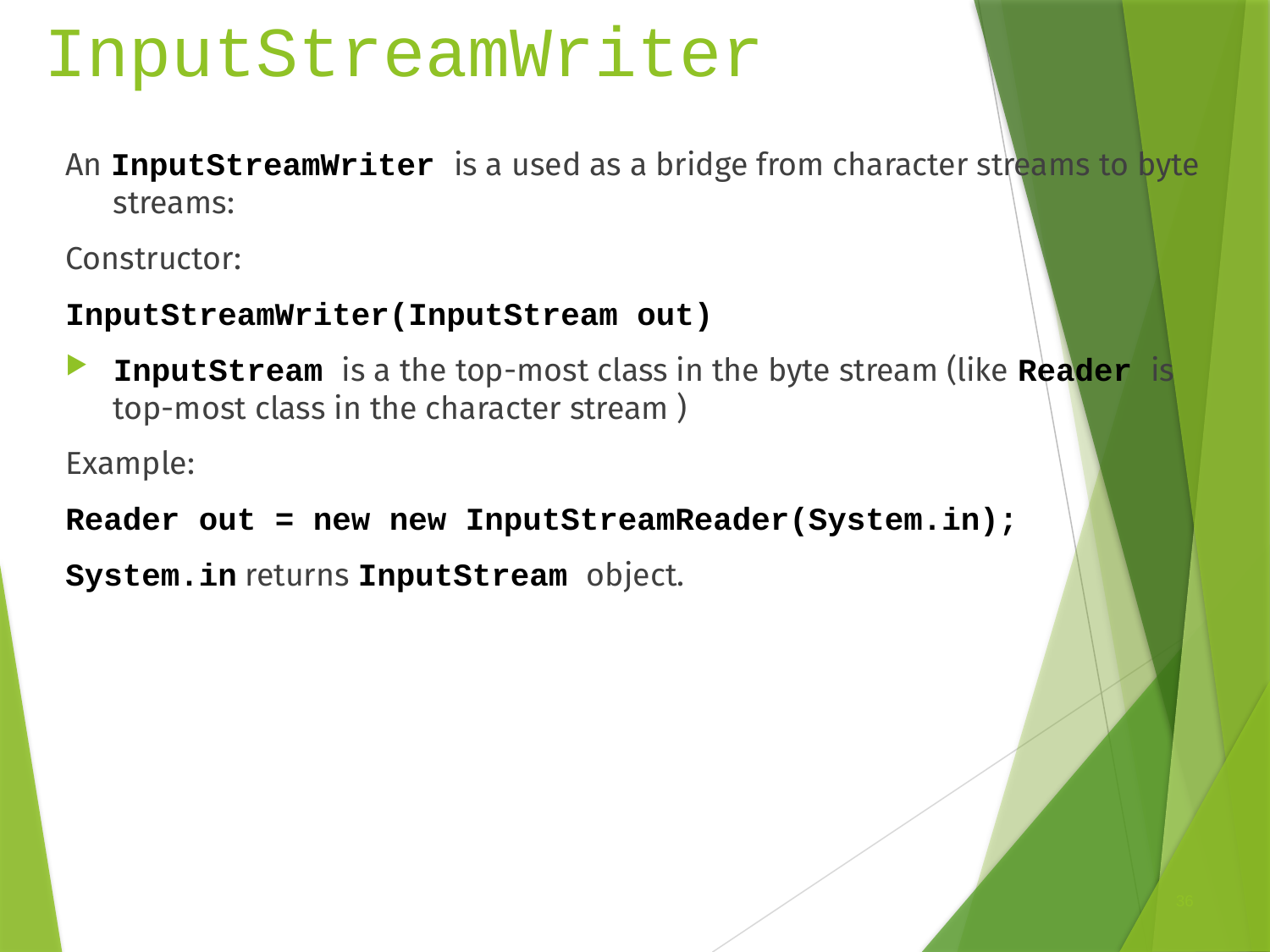

# InputStreamWriter
An InputStreamWriter is a used as a bridge from character streams to byte streams:
Constructor:
InputStreamWriter(InputStream out)
InputStream is a the top-most class in the byte stream (like Reader is top-most class in the character stream )
Example:
Reader out = new new InputStreamReader(System.in);
System.in returns InputStream object.

36